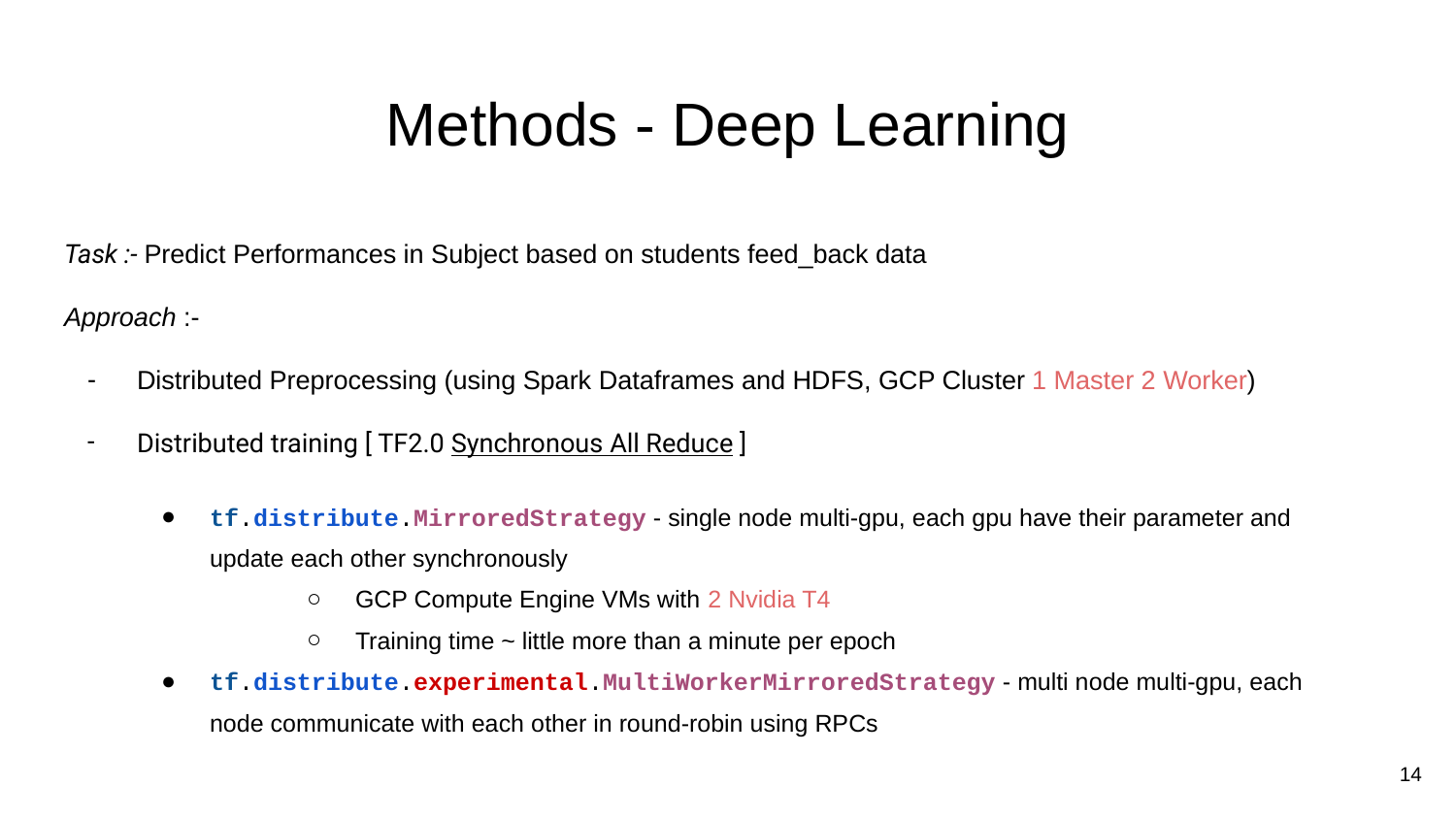

# Methods - Deep Learning

Task :- Predict Performances in Subject based on students feed_back data

Approach :-

Distributed Preprocessing (using Spark Dataframes and HDFS, GCP Cluster 1 Master 2 Worker)

Distributed training [ TF2.0 Synchronous All Reduce ]
tf.distribute.MirroredStrategy - single node multi-gpu, each gpu have their parameter and update each other synchronously
GCP Compute Engine VMs with 2 Nvidia T4
Training time ~ little more than a minute per epoch
tf.distribute.experimental.MultiWorkerMirroredStrategy - multi node multi-gpu, each node communicate with each other in round-robin using RPCs

14